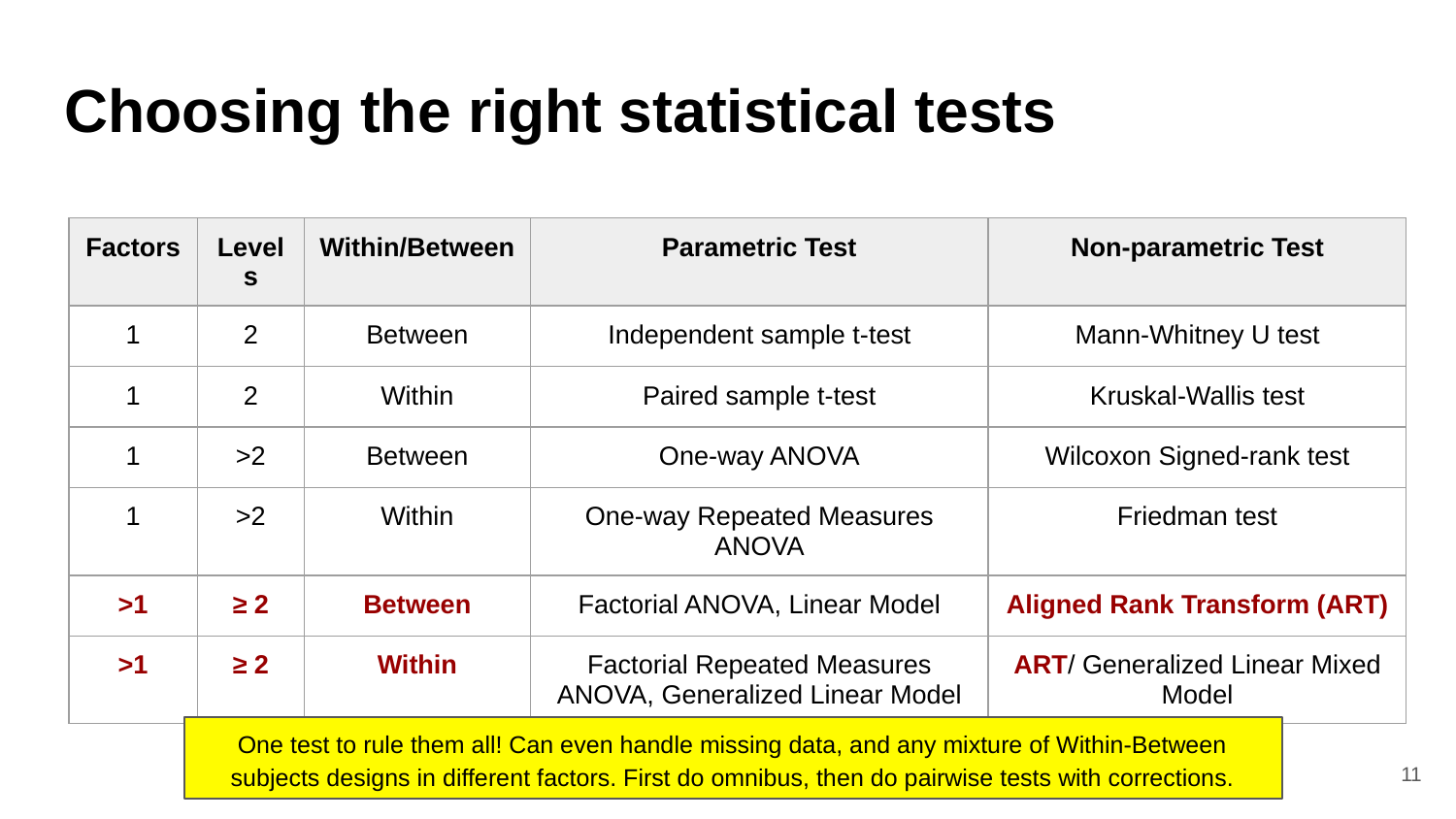

Choosing the right statistical tests
| Factors | Levels | Within/Between | Parametric Test | Non-parametric Test |
| --- | --- | --- | --- | --- |
| 1 | 2 | Between | Independent sample t-test | Mann-Whitney U test |
| 1 | 2 | Within | Paired sample t-test | Kruskal-Wallis test |
| 1 | >2 | Between | One-way ANOVA | Wilcoxon Signed-rank test |
| 1 | >2 | Within | One-way Repeated Measures ANOVA | Friedman test |
| >1 | ≥ 2 | Between | Factorial ANOVA, Linear Model | Aligned Rank Transform (ART) |
| >1 | ≥ 2 | Within | Factorial Repeated Measures ANOVA, Generalized Linear Model | ART/ Generalized Linear Mixed Model |
One test to rule them all! Can even handle missing data, and any mixture of Within-Between subjects designs in different factors. First do omnibus, then do pairwise tests with corrections.
11